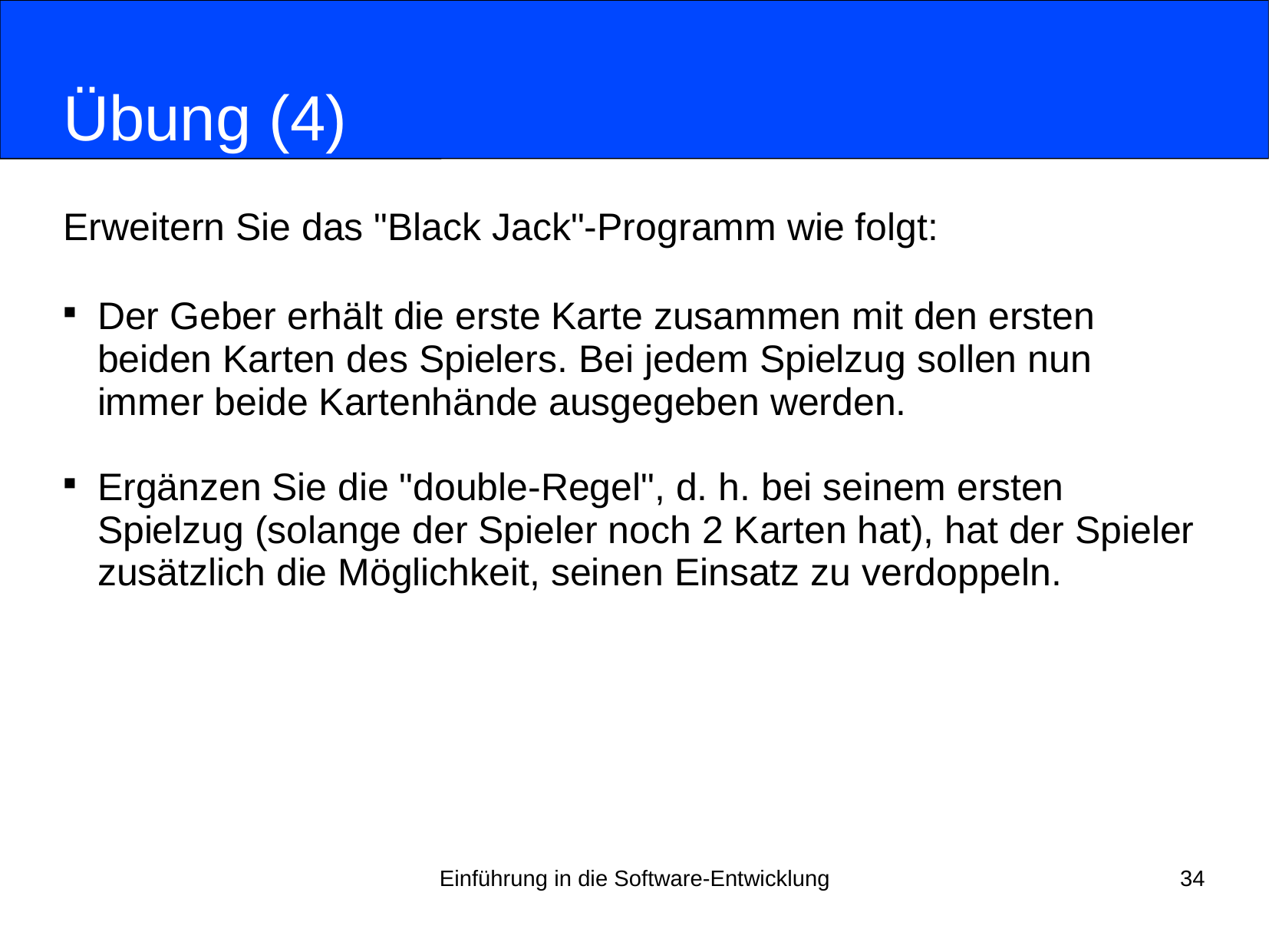

# Übung (4)
Erweitern Sie das "Black Jack"-Programm wie folgt:
Der Geber erhält die erste Karte zusammen mit den ersten
beiden Karten des Spielers. Bei jedem Spielzug sollen nun
immer beide Kartenhände ausgegeben werden.
Ergänzen Sie die "double-Regel", d. h. bei seinem ersten
Spielzug (solange der Spieler noch 2 Karten hat), hat der Spieler
zusätzlich die Möglichkeit, seinen Einsatz zu verdoppeln.

Einführung in die Software-Entwicklung
34